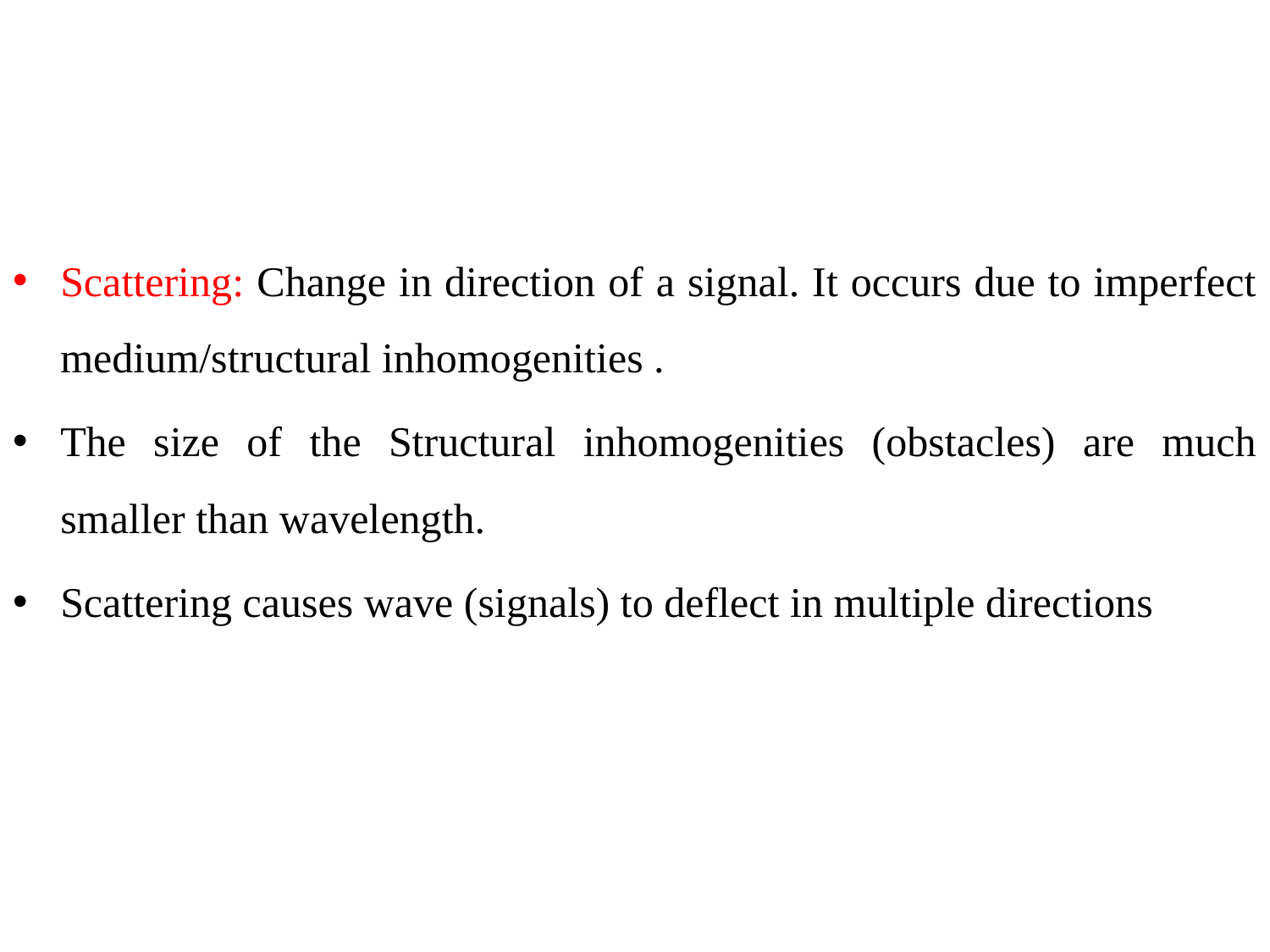

#
Scattering: Change in direction of a signal. It occurs due to imperfect medium/structural inhomogenities .
The size of the Structural inhomogenities (obstacles) are much smaller than wavelength.
Scattering causes wave (signals) to deflect in multiple directions